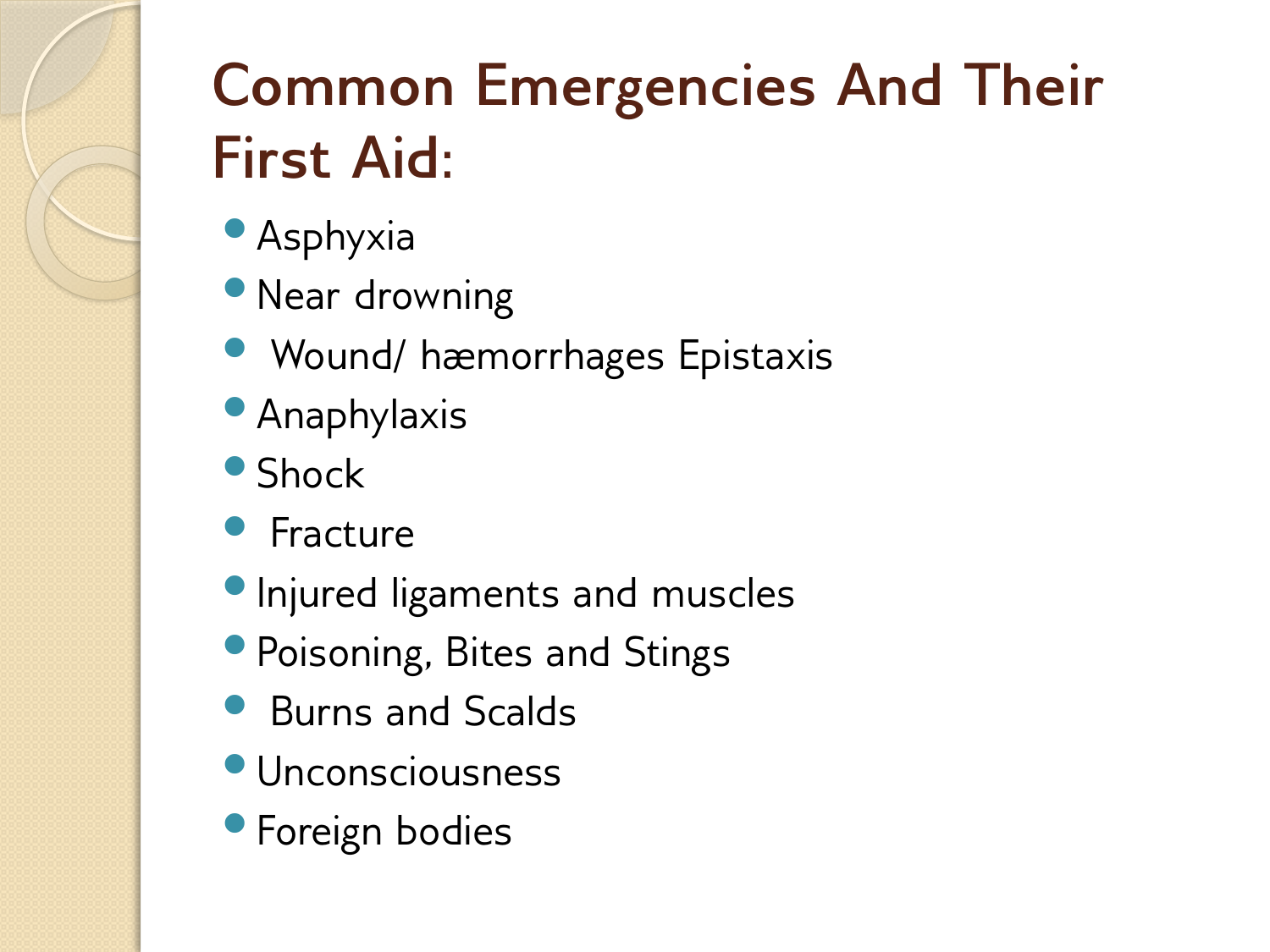

# Common Emergencies And Their First Aid:
Asphyxia
Near drowning
 Wound/ haemorrhages Epistaxis
Anaphylaxis
Shock
 Fracture
Injured ligaments and muscles
Poisoning, Bites and Stings
 Burns and Scalds
Unconsciousness
Foreign bodies